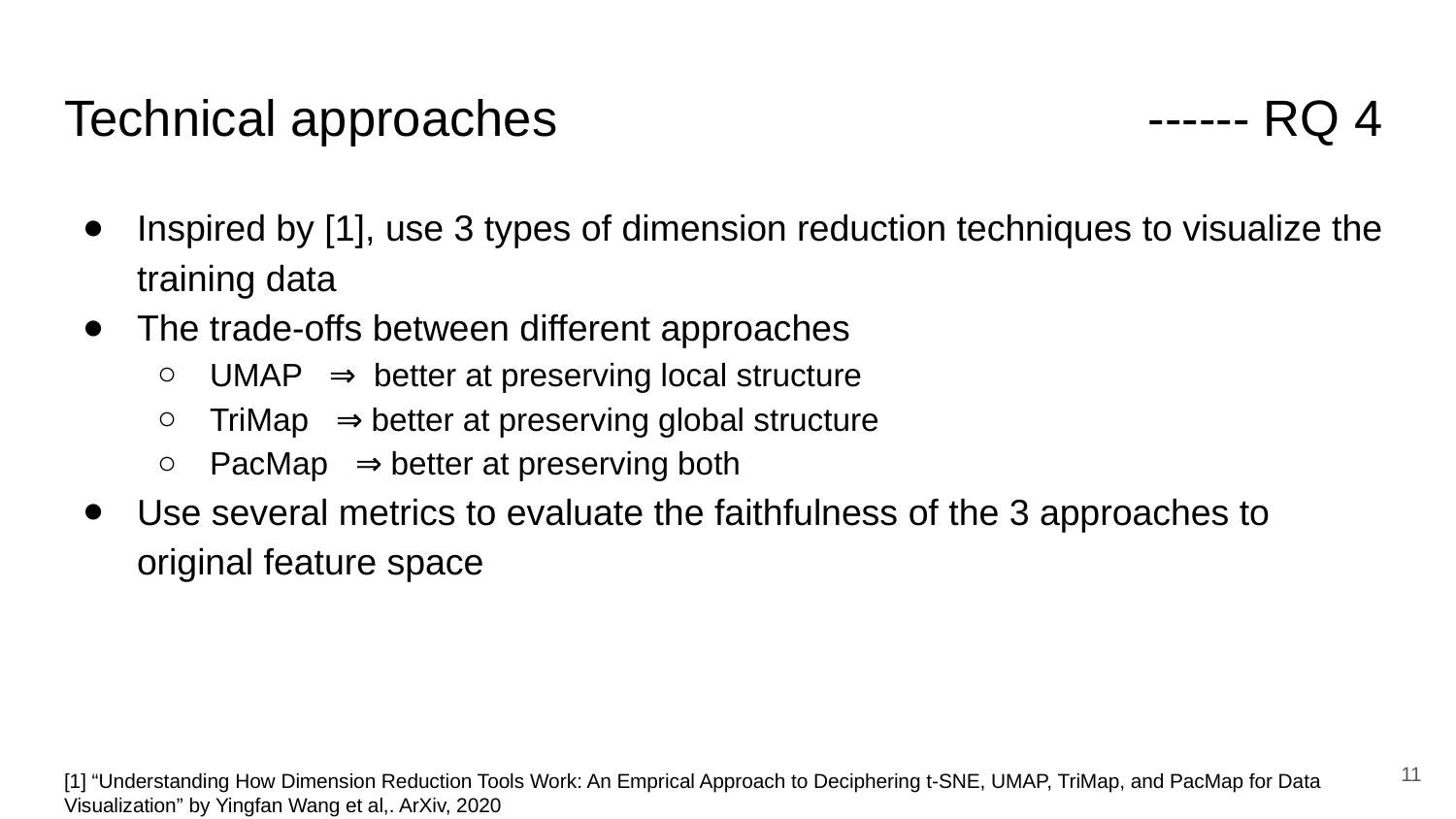

# Technical approaches                                          ------ RQ 4
Inspired by [1], use 3 types of dimension reduction techniques to visualize the training data
The trade-offs between different approaches
UMAP   ⇒  better at preserving local structure
TriMap   ⇒ better at preserving global structure
PacMap   ⇒ better at preserving both
Use several metrics to evaluate the faithfulness of the 3 approaches to original feature space
11
[1] “Understanding How Dimension Reduction Tools Work: An Emprical Approach to Deciphering t-SNE, UMAP, TriMap, and PacMap for Data Visualization” by Yingfan Wang et al,. ArXiv, 2020